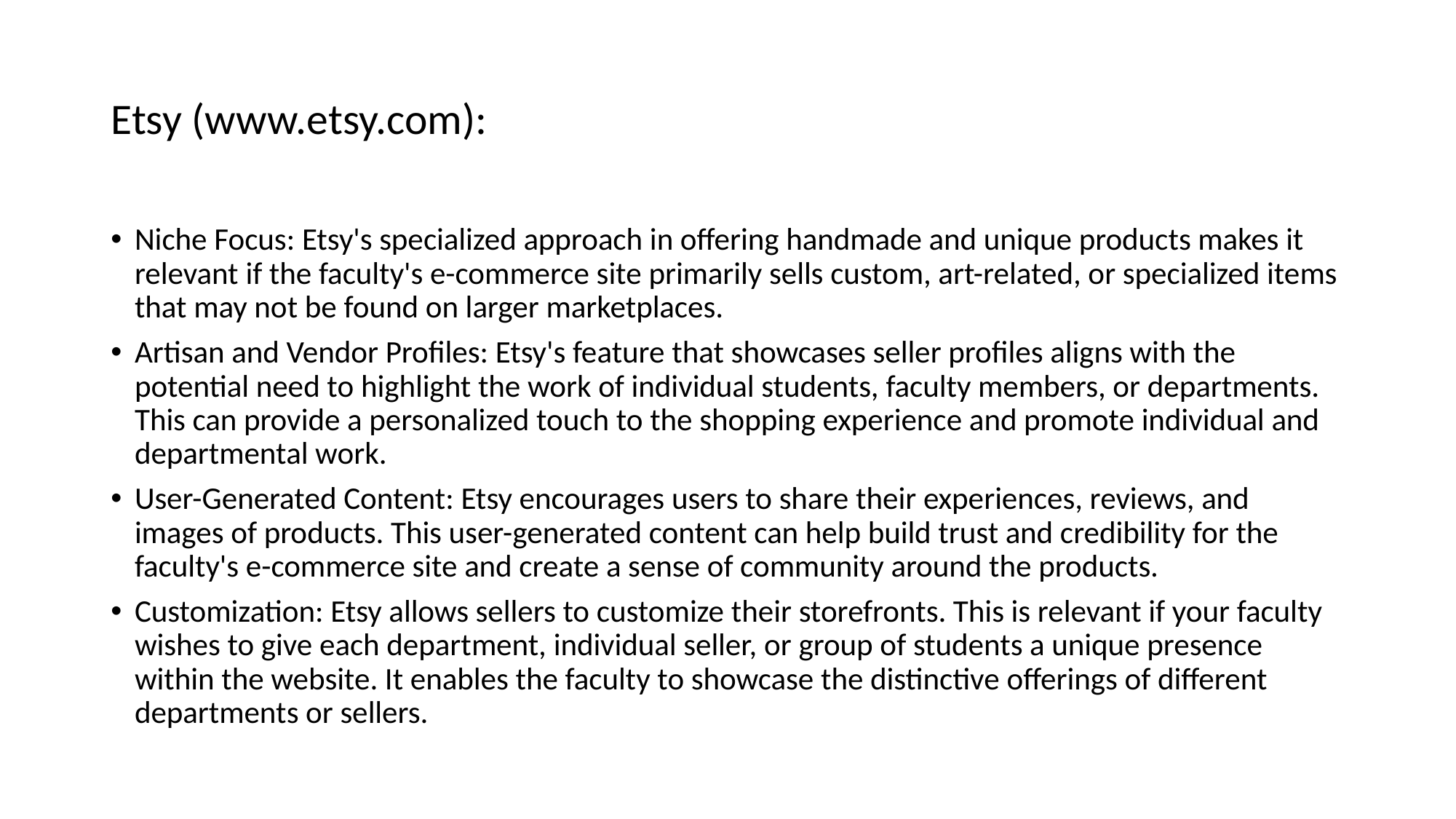

# Etsy (www.etsy.com):
Niche Focus: Etsy's specialized approach in offering handmade and unique products makes it relevant if the faculty's e-commerce site primarily sells custom, art-related, or specialized items that may not be found on larger marketplaces.
Artisan and Vendor Profiles: Etsy's feature that showcases seller profiles aligns with the potential need to highlight the work of individual students, faculty members, or departments. This can provide a personalized touch to the shopping experience and promote individual and departmental work.
User-Generated Content: Etsy encourages users to share their experiences, reviews, and images of products. This user-generated content can help build trust and credibility for the faculty's e-commerce site and create a sense of community around the products.
Customization: Etsy allows sellers to customize their storefronts. This is relevant if your faculty wishes to give each department, individual seller, or group of students a unique presence within the website. It enables the faculty to showcase the distinctive offerings of different departments or sellers.